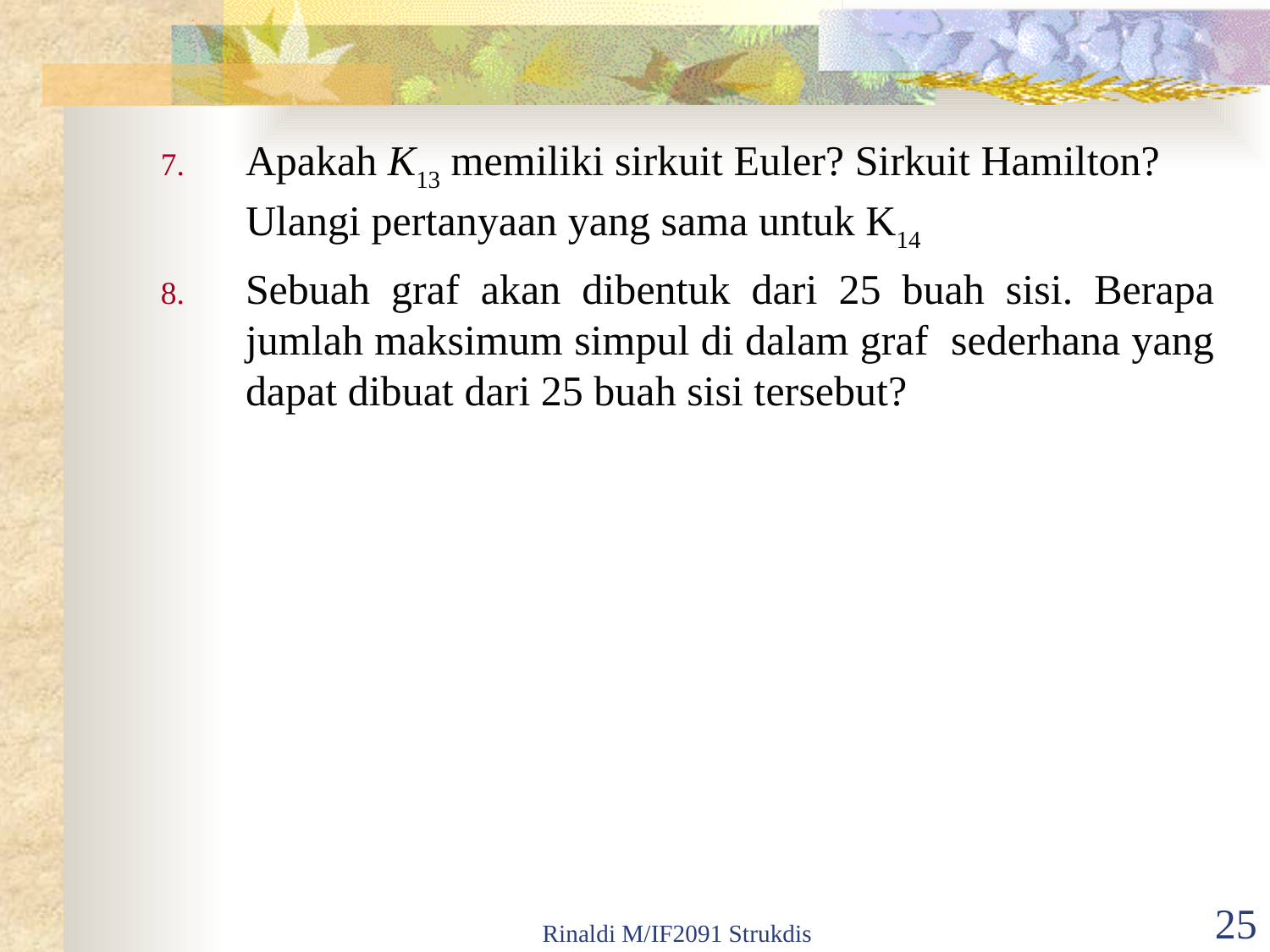

Apakah K13 memiliki sirkuit Euler? Sirkuit Hamilton? Ulangi pertanyaan yang sama untuk K14
Sebuah graf akan dibentuk dari 25 buah sisi. Berapa jumlah maksimum simpul di dalam graf  sederhana yang dapat dibuat dari 25 buah sisi tersebut?

Rinaldi M/IF2091 Strukdis
25